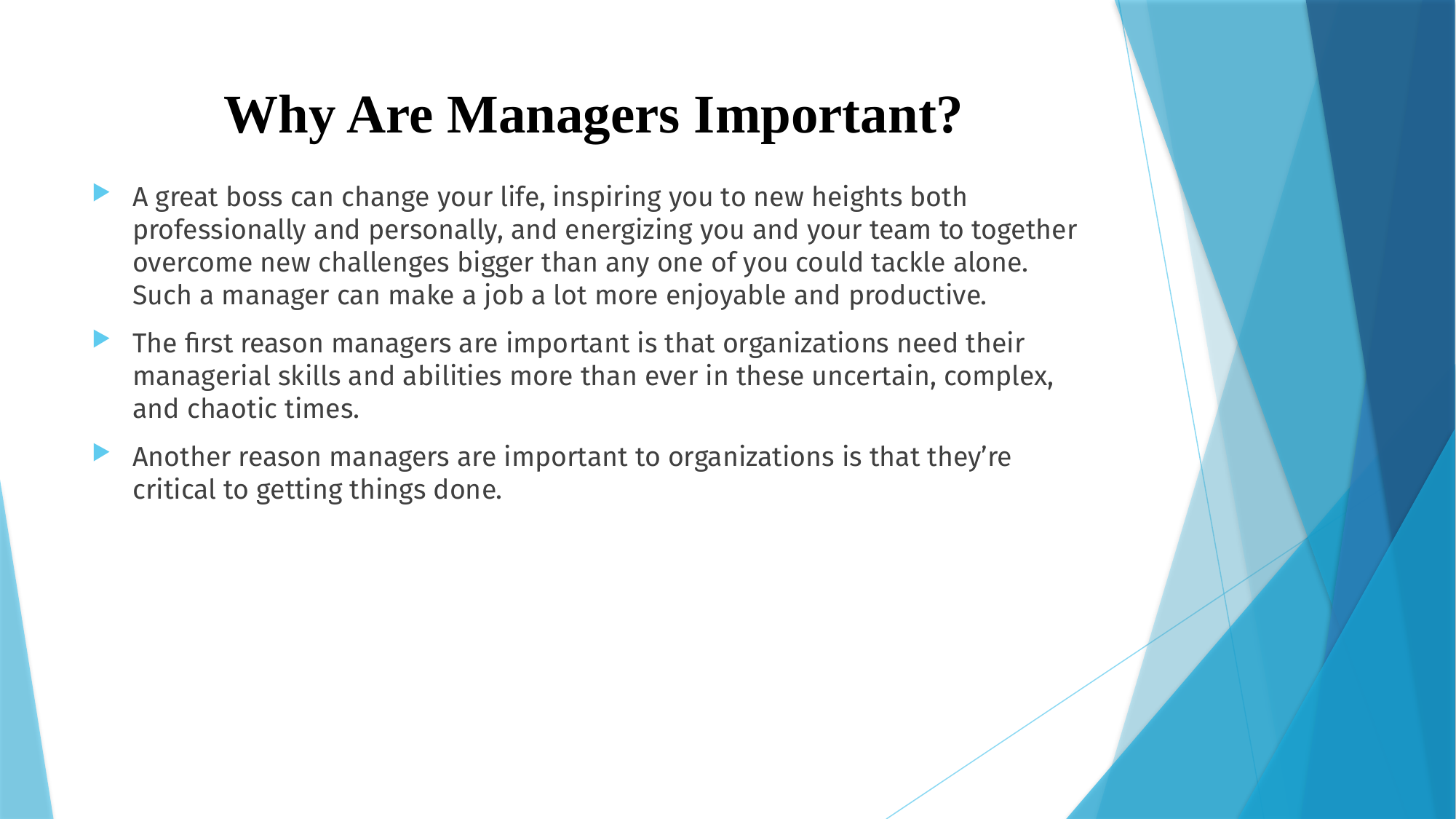

# Why Are Managers Important?
A great boss can change your life, inspiring you to new heights both professionally and personally, and energizing you and your team to together overcome new challenges bigger than any one of you could tackle alone. Such a manager can make a job a lot more enjoyable and productive.
The first reason managers are important is that organizations need their managerial skills and abilities more than ever in these uncertain, complex, and chaotic times.
Another reason managers are important to organizations is that they’re critical to getting things done.